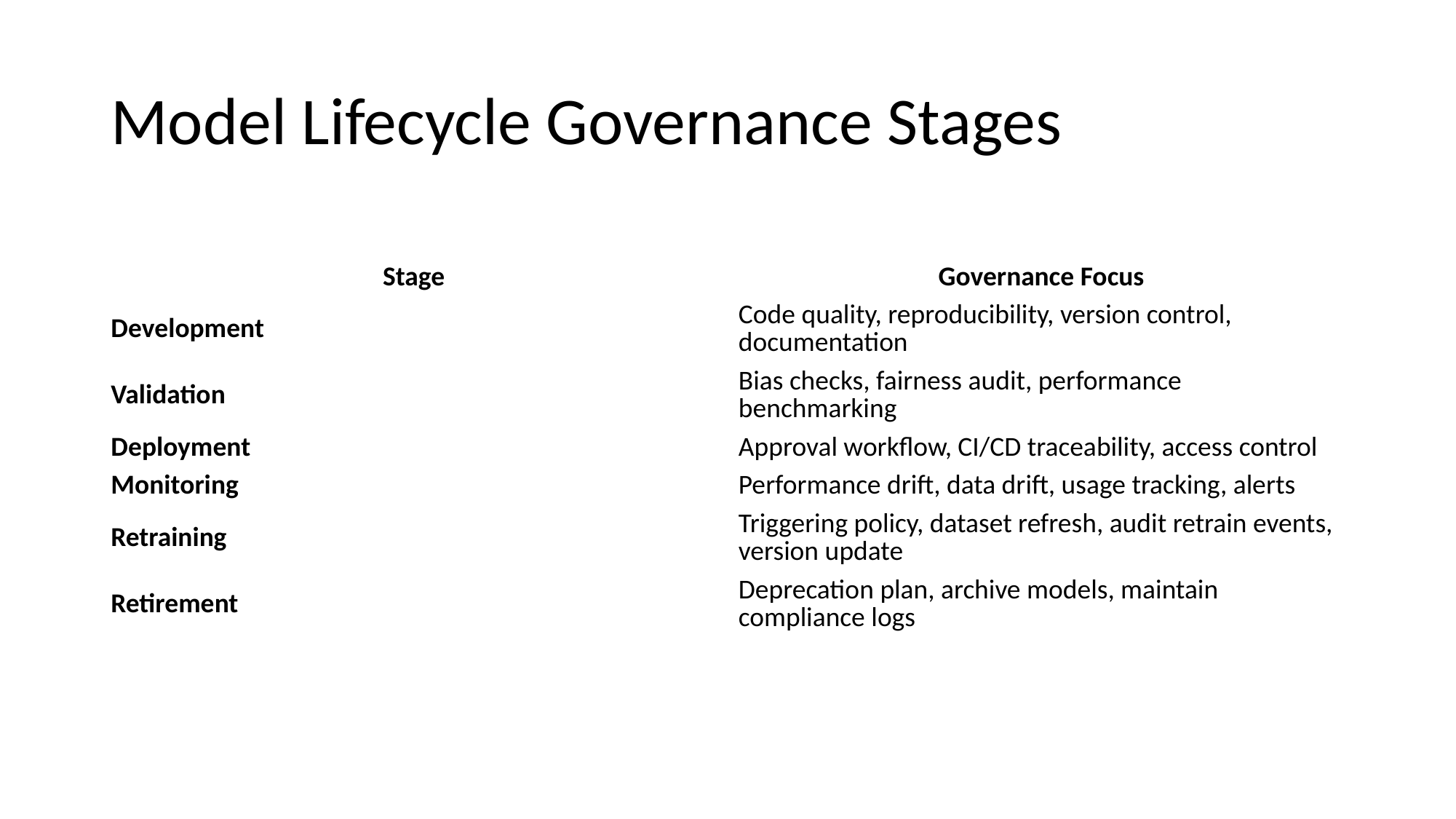

# Model Lifecycle Governance Stages
| Stage | Governance Focus |
| --- | --- |
| Development | Code quality, reproducibility, version control, documentation |
| Validation | Bias checks, fairness audit, performance benchmarking |
| Deployment | Approval workflow, CI/CD traceability, access control |
| Monitoring | Performance drift, data drift, usage tracking, alerts |
| Retraining | Triggering policy, dataset refresh, audit retrain events, version update |
| Retirement | Deprecation plan, archive models, maintain compliance logs |